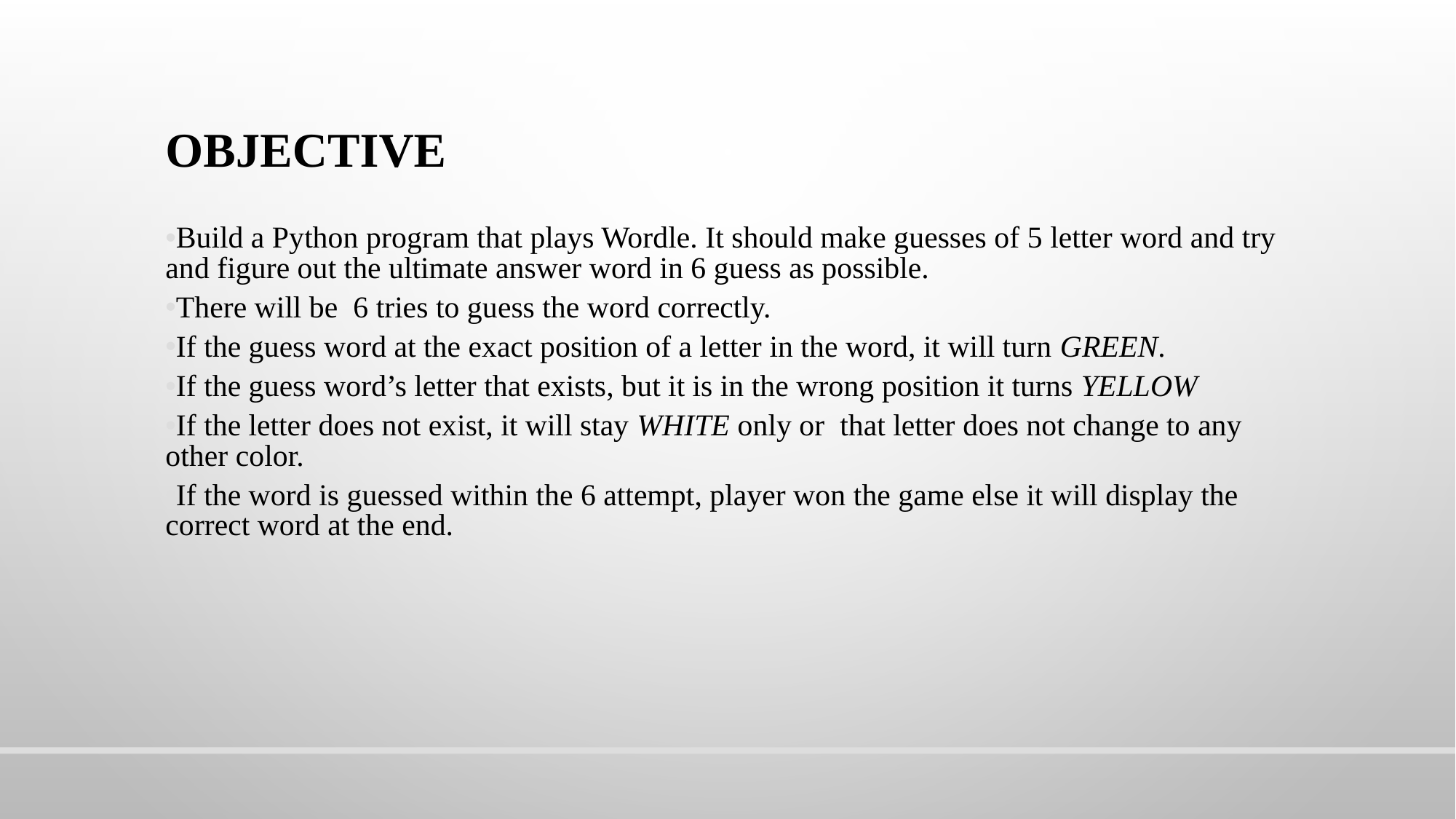

Objective
Build a Python program that plays Wordle. It should make guesses of 5 letter word and try and figure out the ultimate answer word in 6 guess as possible.
There will be  6 tries to guess the word correctly.
If the guess word at the exact position of a letter in the word, it will turn GREEN.
If the guess word’s letter that exists, but it is in the wrong position it turns YELLOW
If the letter does not exist, it will stay WHITE only or  that letter does not change to any other color.
If the word is guessed within the 6 attempt, player won the game else it will display the correct word at the end.